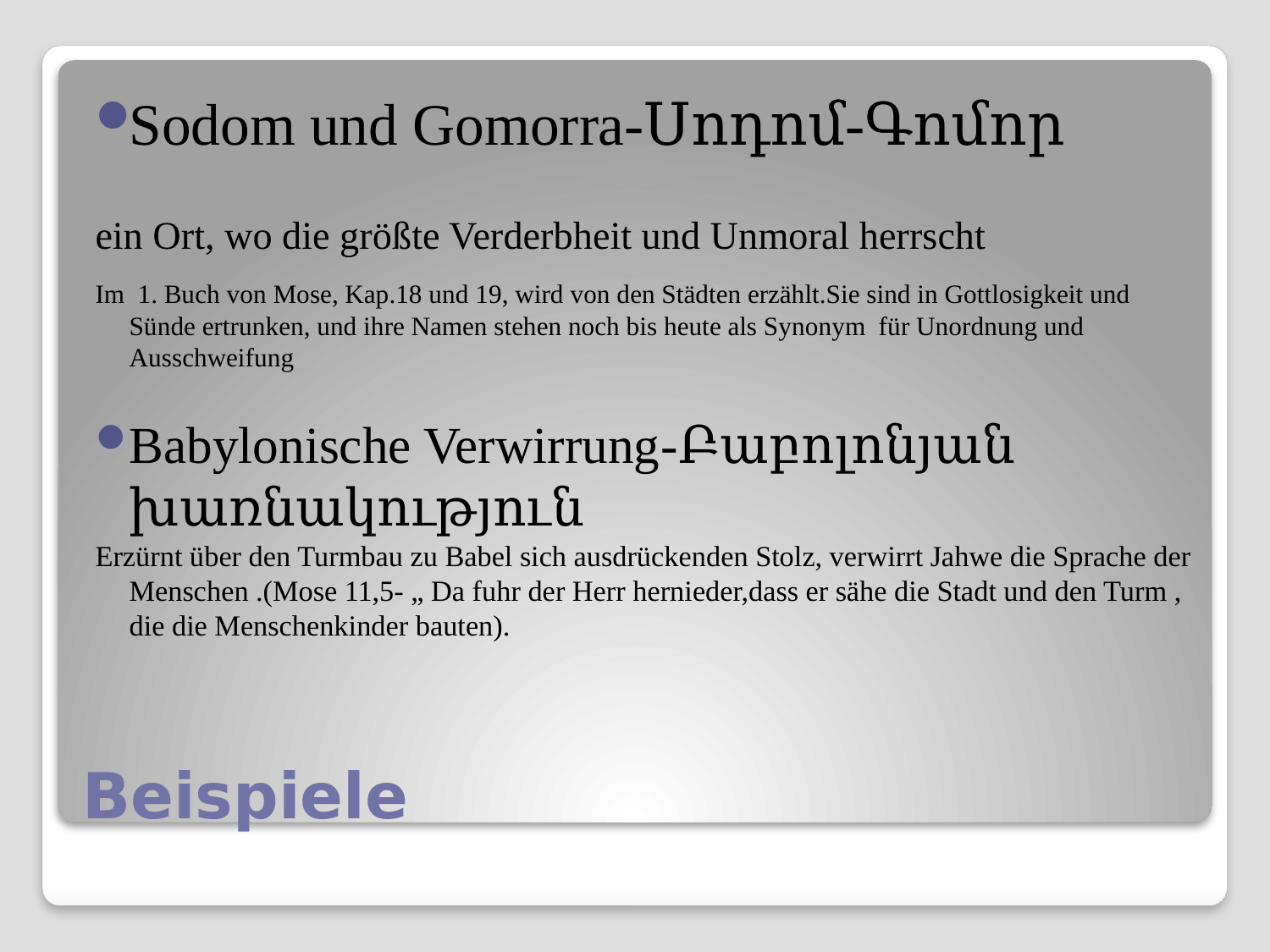

Sodom und Gomorra-Սոդոմ-Գոմոր

ein Ort, wo die größte Verderbheit und Unmoral herrscht

Im  1. Buch von Mose, Kap.18 und 19, wird von den Städten erzählt.Sie sind in Gottlosigkeit und Sünde ertrunken, und ihre Namen stehen noch bis heute als Synonym  für Unordnung und Ausschweifung

Babylonische Verwirrung-Բաբոլոնյան խառնակություն
Erzürnt über den Turmbau zu Babel sich ausdrückenden Stolz, verwirrt Jahwe die Sprache der Menschen .(Mose 11,5- „ Da fuhr der Herr hernieder,dass er sähe die Stadt und den Turm , die die Menschenkinder bauten).

# Beispiele